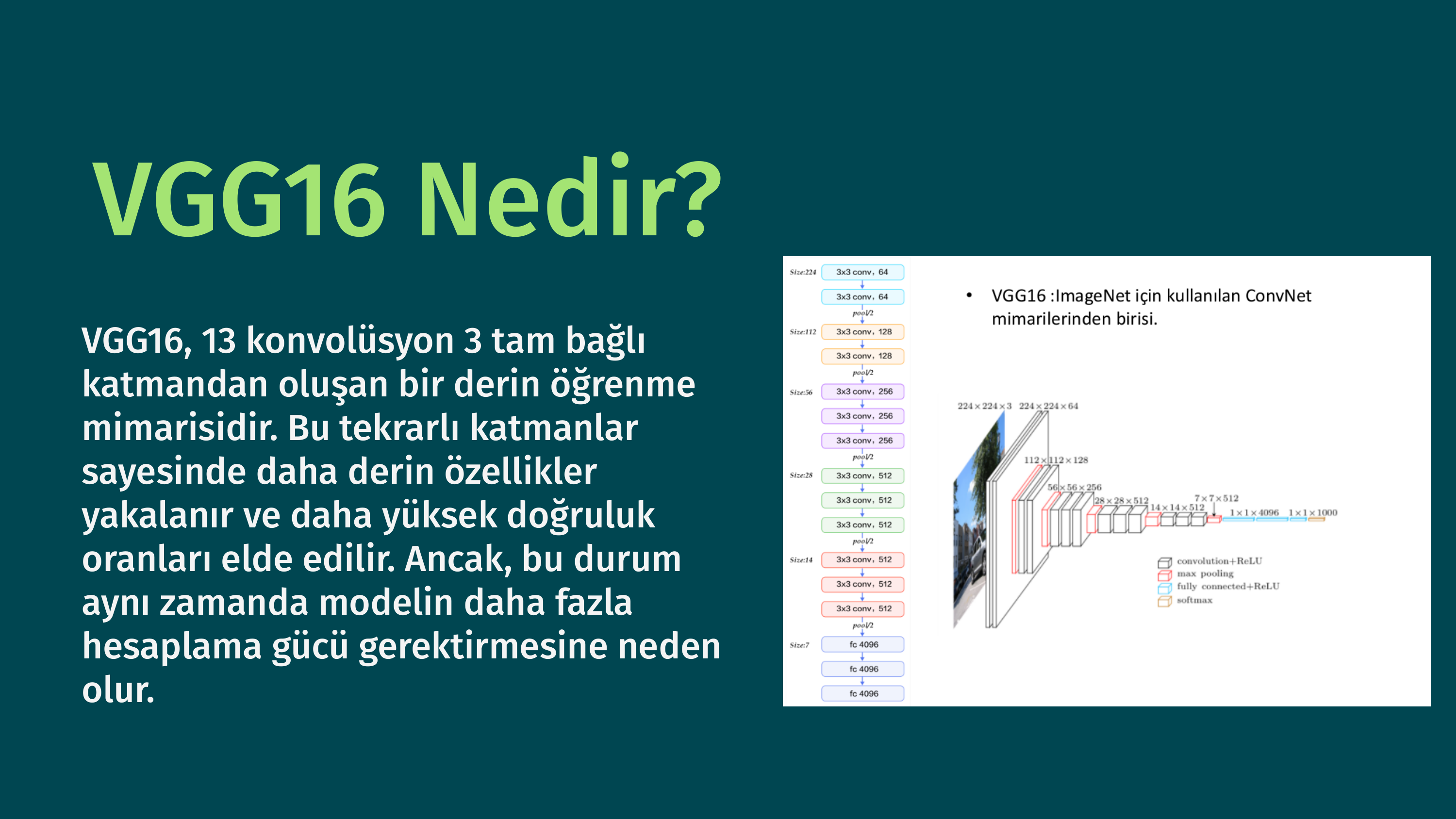

VGG16 Nedir?

VGG16, 13 konvolüsyon 3 tam bağlı katmandan oluşan bir derin öğrenme mimarisidir. Bu tekrarlı katmanlar sayesinde daha derin özellikler yakalanır ve daha yüksek doğruluk oranları elde edilir. Ancak, bu durum aynı zamanda modelin daha fazla hesaplama gücü gerektirmesine neden olur.